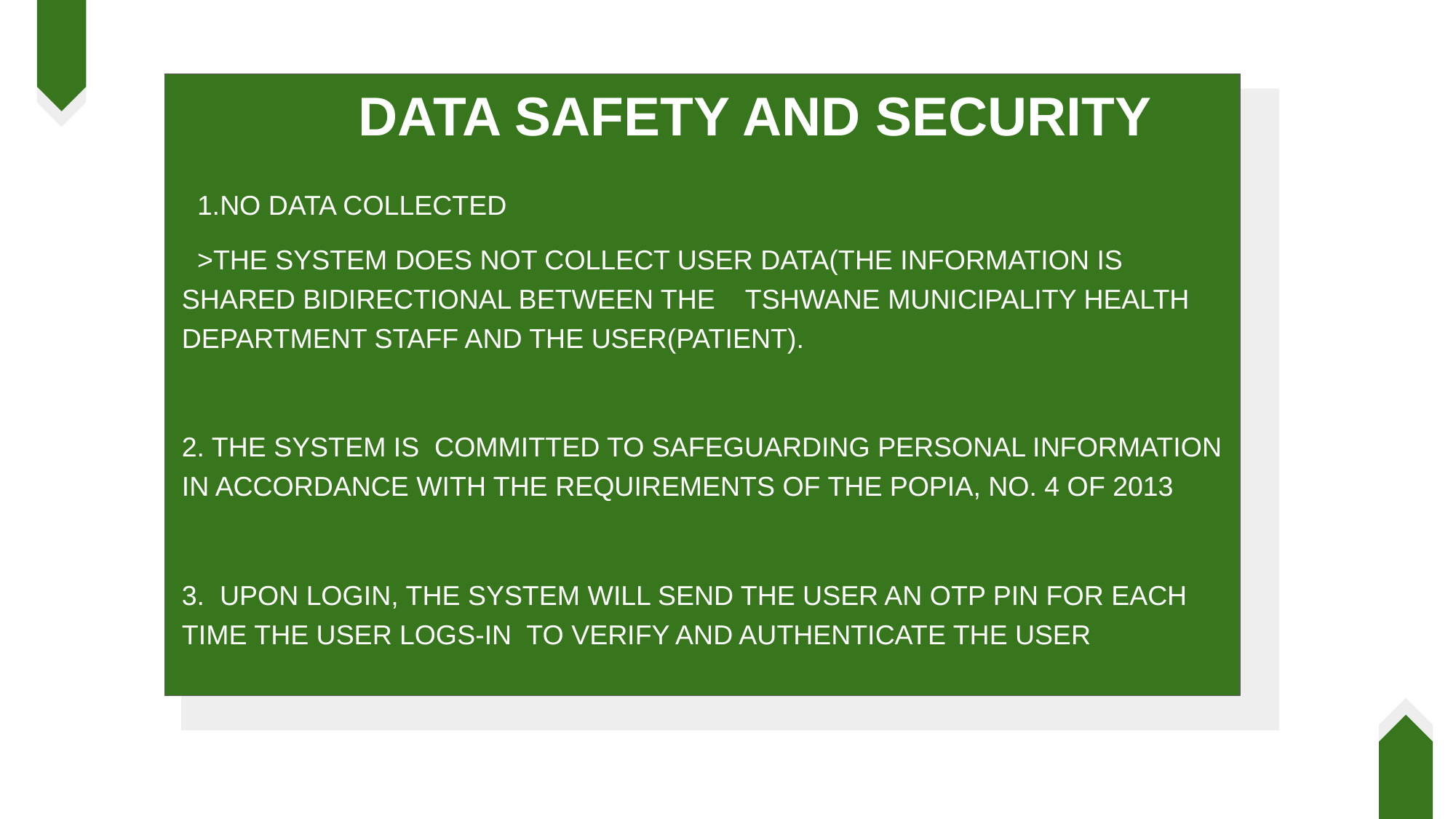

# DATA SAFETY AND SECURITY

  1.NO DATA COLLECTED
  >THE SYSTEM DOES NOT COLLECT USER DATA(THE INFORMATION IS SHARED BIDIRECTIONAL BETWEEN THE    TSHWANE MUNICIPALITY HEALTH DEPARTMENT STAFF AND THE USER(PATIENT).

2. THE SYSTEM IS  COMMITTED TO SAFEGUARDING PERSONAL INFORMATION IN ACCORDANCE WITH THE REQUIREMENTS OF THE POPIA, NO. 4 OF 2013

3.  UPON LOGIN, THE SYSTEM WILL SEND THE USER AN OTP PIN FOR EACH TIME THE USER LOGS-IN  TO VERIFY AND AUTHENTICATE THE USER